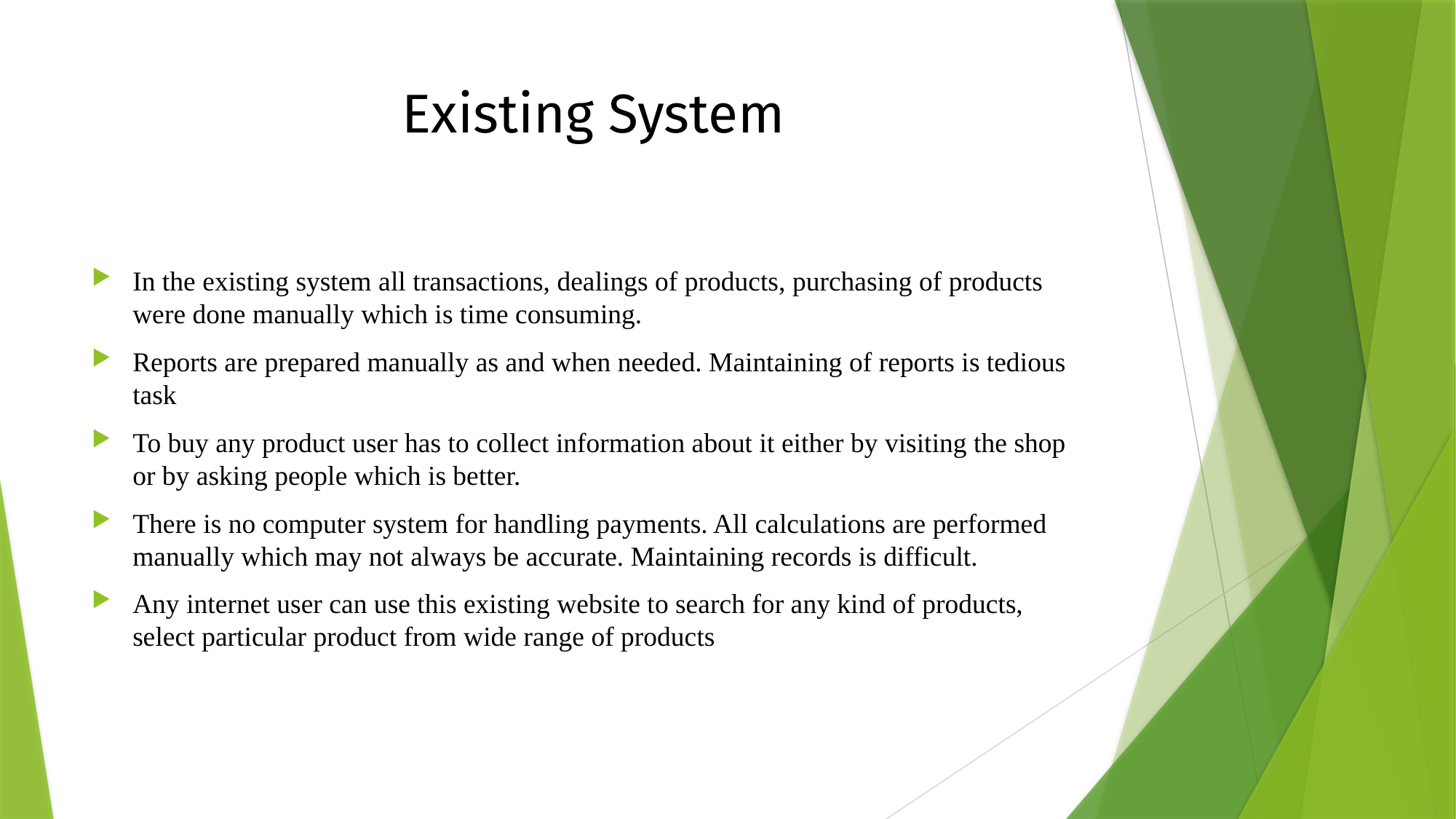

# Existing System
In the existing system all transactions, dealings of products, purchasing of products were done manually which is time consuming.
Reports are prepared manually as and when needed. Maintaining of reports is tedious task
To buy any product user has to collect information about it either by visiting the shop or by asking people which is better.
There is no computer system for handling payments. All calculations are performed manually which may not always be accurate. Maintaining records is difficult.
Any internet user can use this existing website to search for any kind of products, select particular product from wide range of products